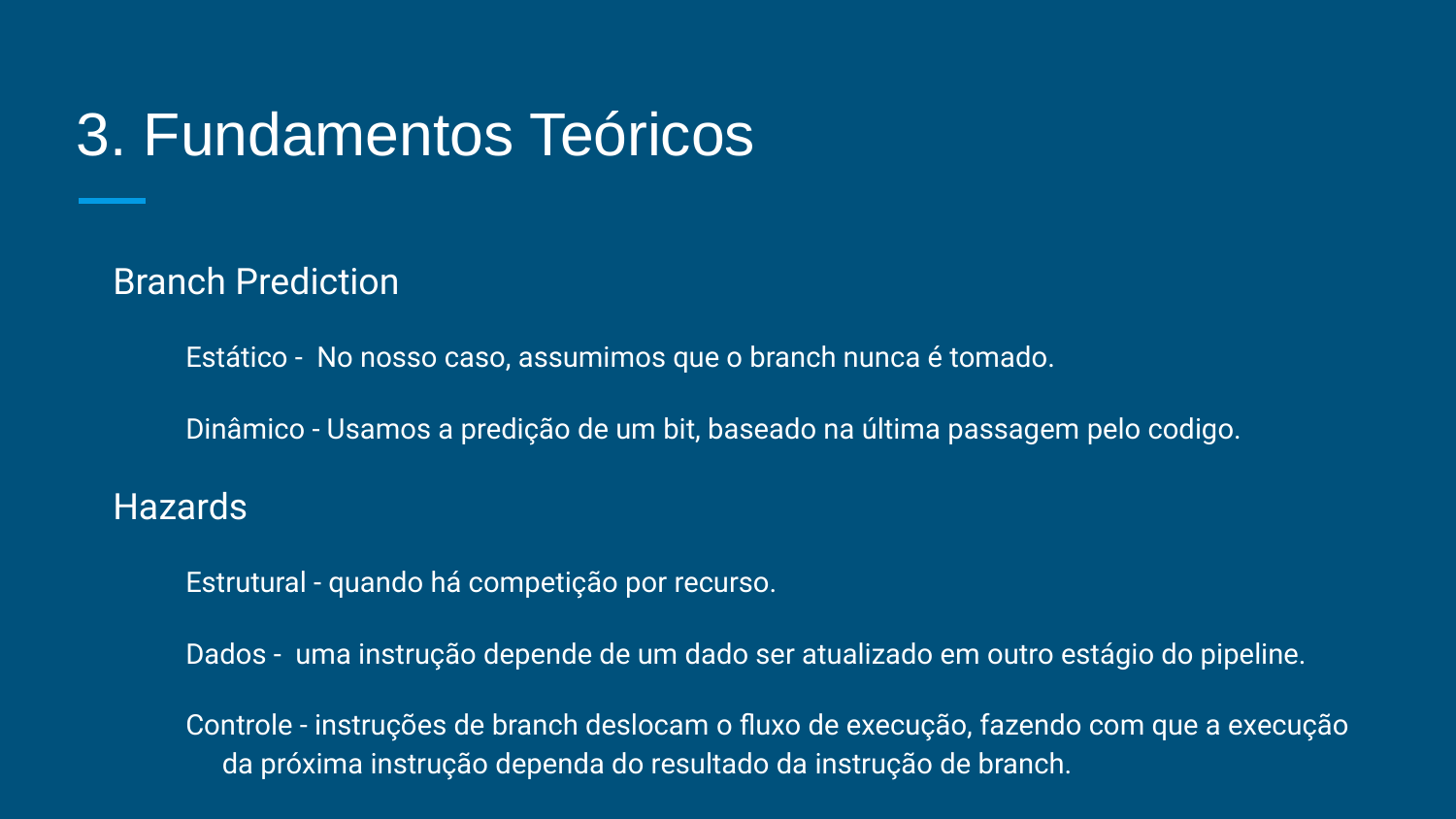

# 3. Fundamentos Teóricos
Branch Prediction
Estático -  No nosso caso, assumimos que o branch nunca é tomado.
Dinâmico - Usamos a predição de um bit, baseado na última passagem pelo codigo.
Hazards
Estrutural - quando há competição por recurso.
Dados -  uma instrução depende de um dado ser atualizado em outro estágio do pipeline.
Controle - instruções de branch deslocam o fluxo de execução, fazendo com que a execução da próxima instrução dependa do resultado da instrução de branch.